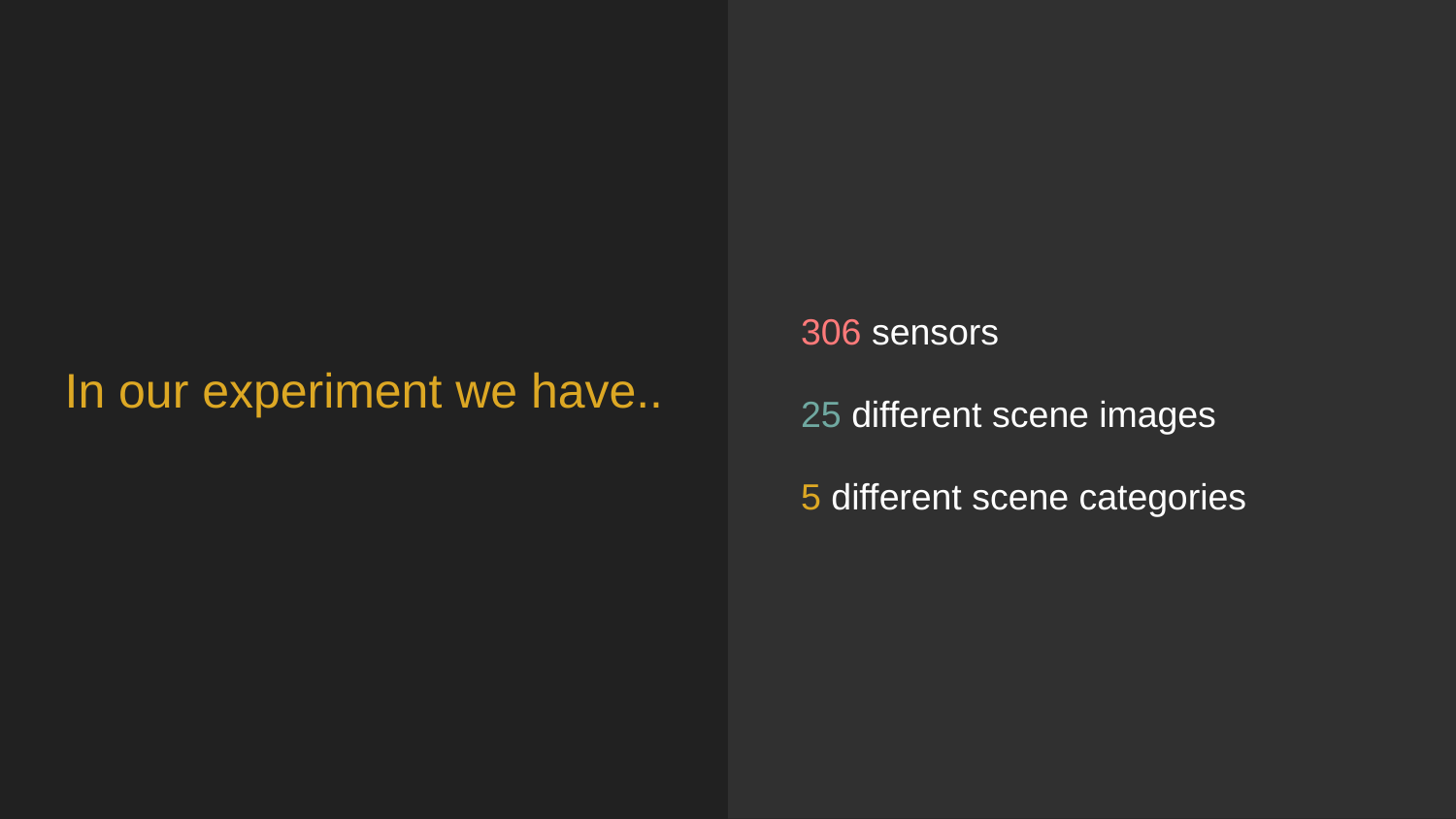

306 sensors
25 different scene images
5 different scene categories
# In our experiment we have..